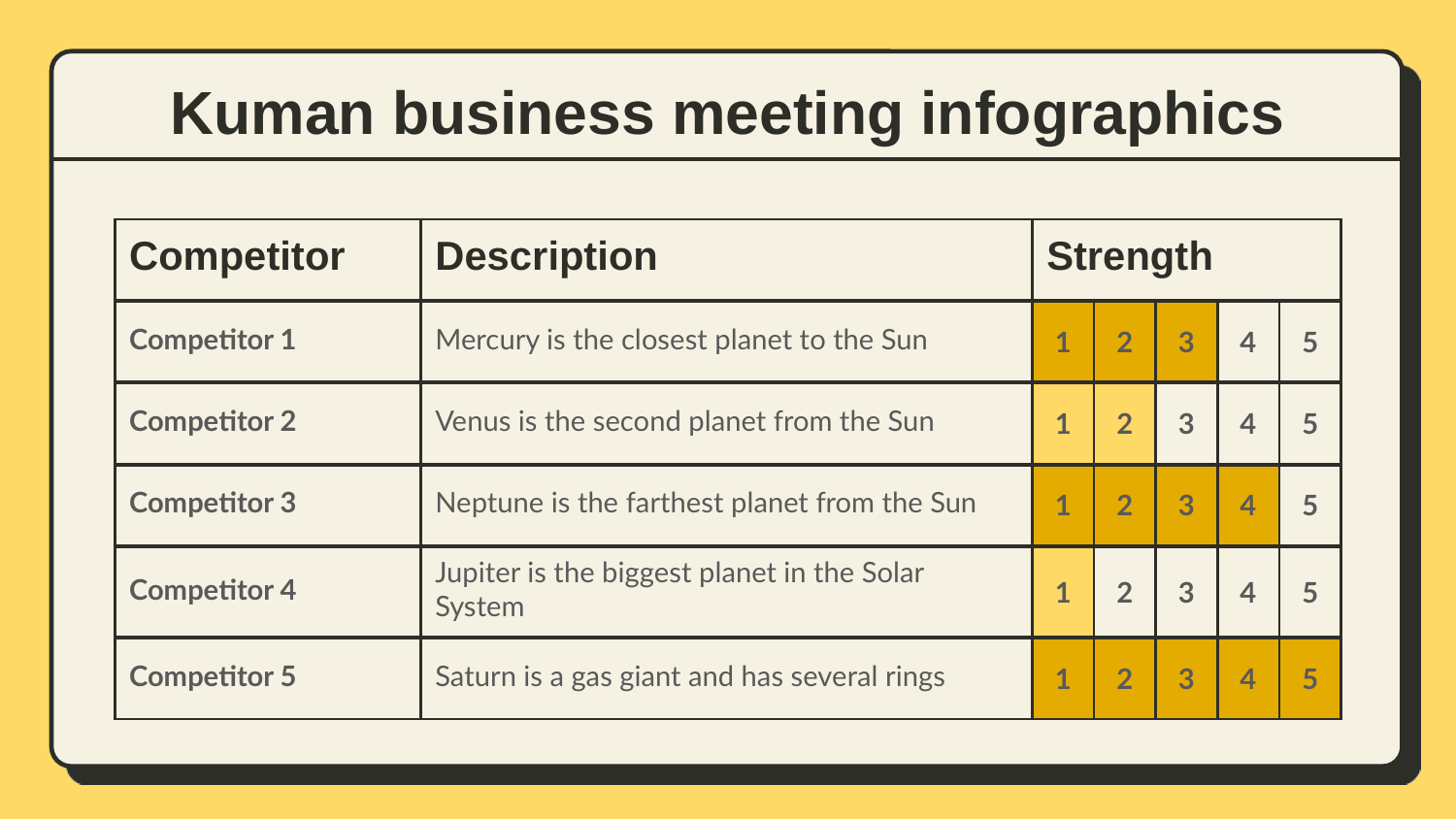

# Kuman business meeting infographics
| Competitor | Description | Strength |  |  |  |  |
| --- | --- | --- | --- | --- | --- | --- |
| Competitor 1 | Mercury is the closest planet to the Sun | 1 | 2 | 3 | 4 | 5 |
| Competitor 2 | Venus is the second planet from the Sun | 1 | 2 | 3 | 4 | 5 |
| Competitor 3 | Neptune is the farthest planet from the Sun | 1 | 2 | 3 | 4 | 5 |
| Competitor 4 | Jupiter is the biggest planet in the Solar System | 1 | 2 | 3 | 4 | 5 |
| Competitor 5 | Saturn is a gas giant and has several rings | 1 | 2 | 3 | 4 | 5 |